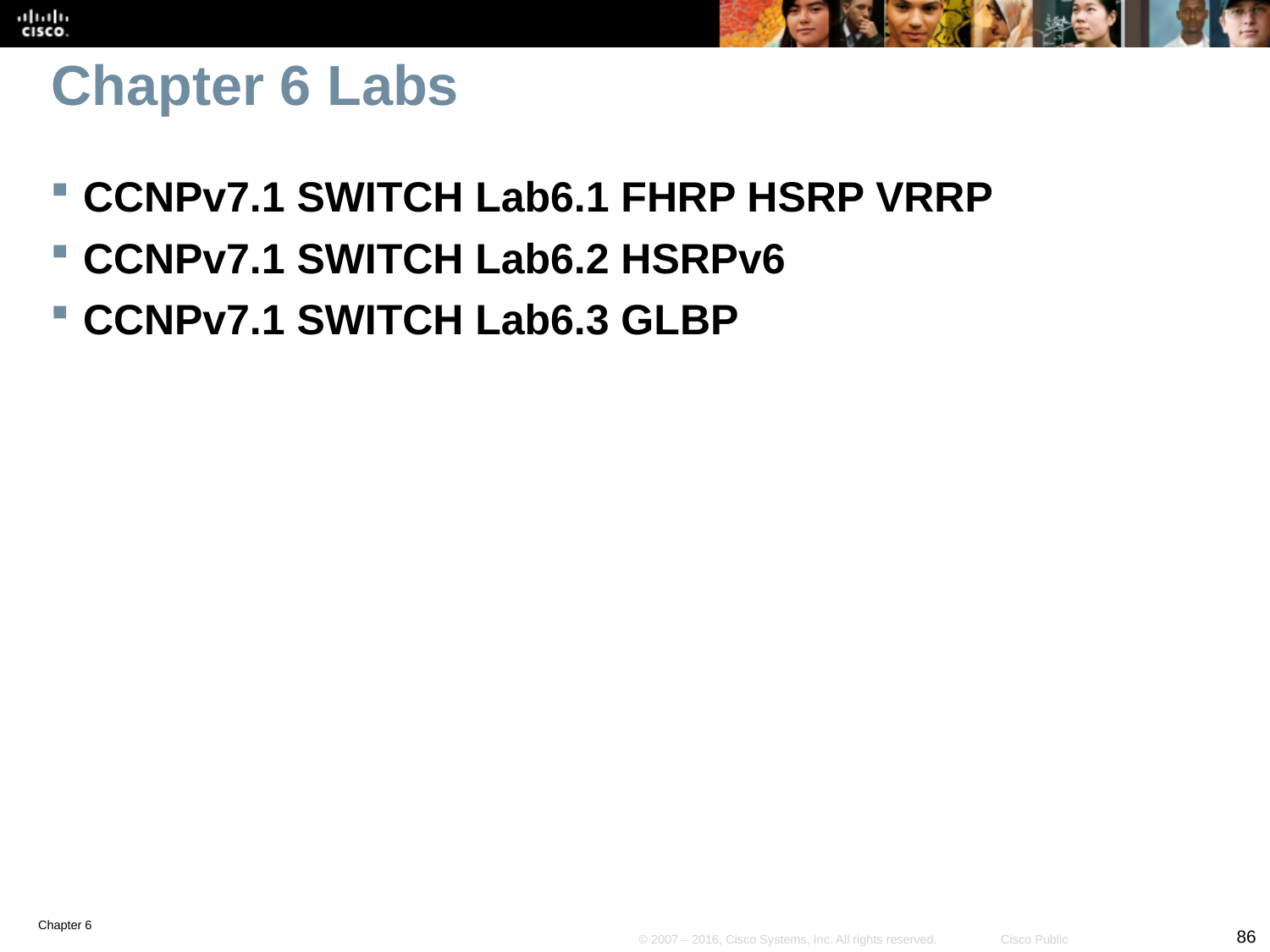

# Chapter 6 Labs
CCNPv7.1 SWITCH Lab6.1 FHRP HSRP VRRP
CCNPv7.1 SWITCH Lab6.2 HSRPv6
CCNPv7.1 SWITCH Lab6.3 GLBP